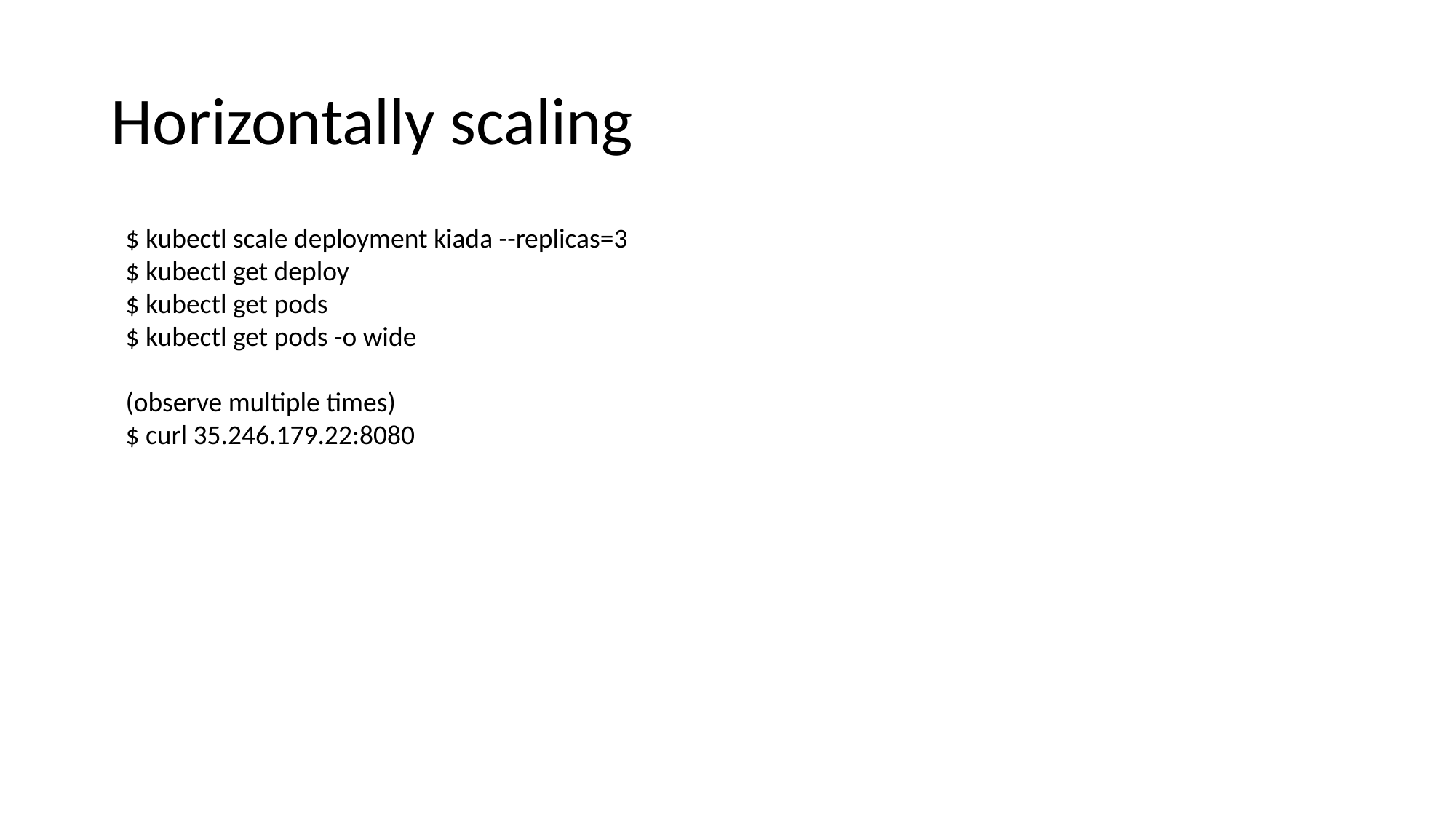

# Horizontally scaling
$ kubectl scale deployment kiada --replicas=3
$ kubectl get deploy
$ kubectl get pods
$ kubectl get pods -o wide

(observe multiple times)
$ curl 35.246.179.22:8080